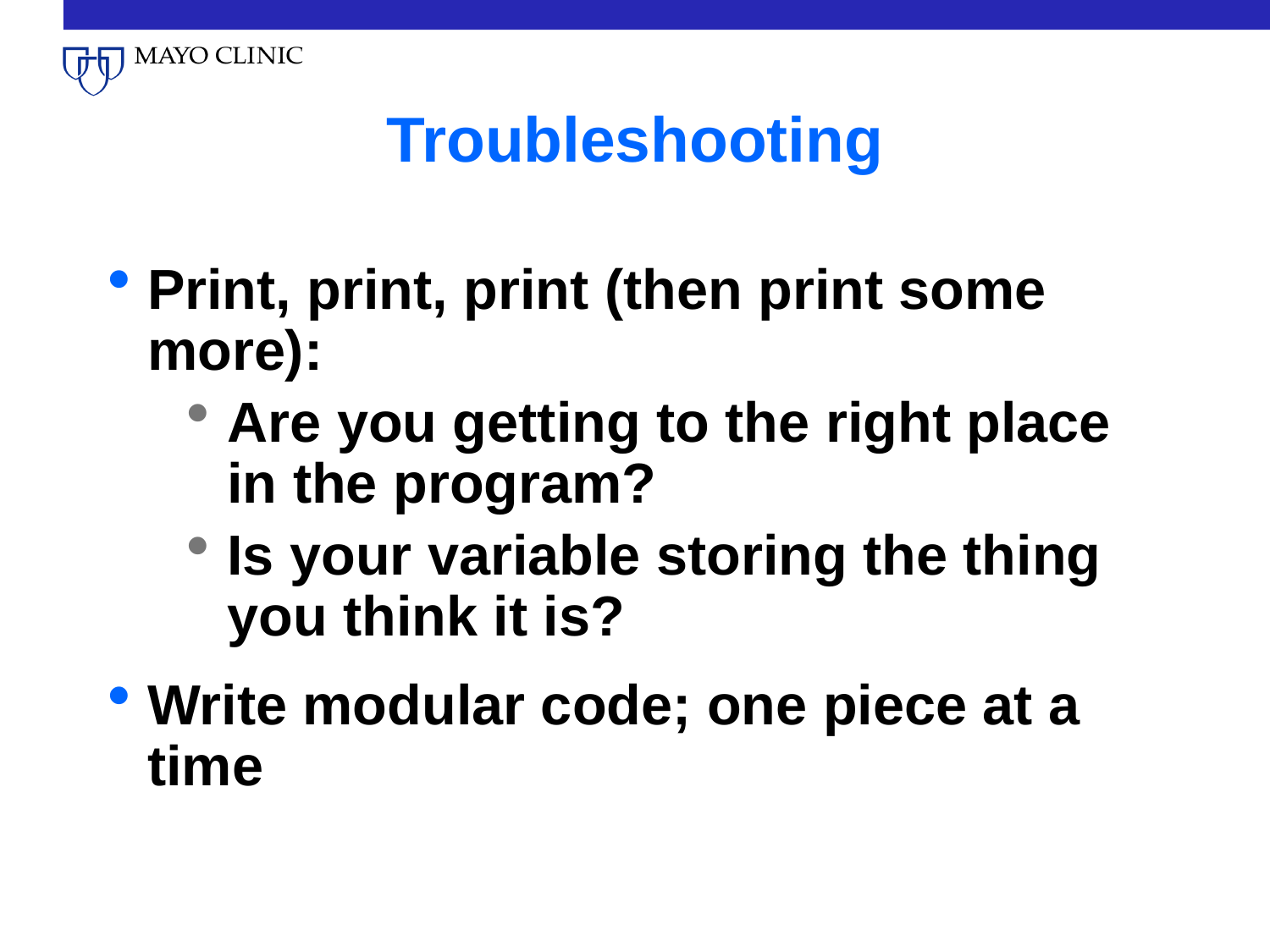

# Troubleshooting
Print, print, print (then print some more):
Are you getting to the right place in the program?
Is your variable storing the thing you think it is?
Write modular code; one piece at a time